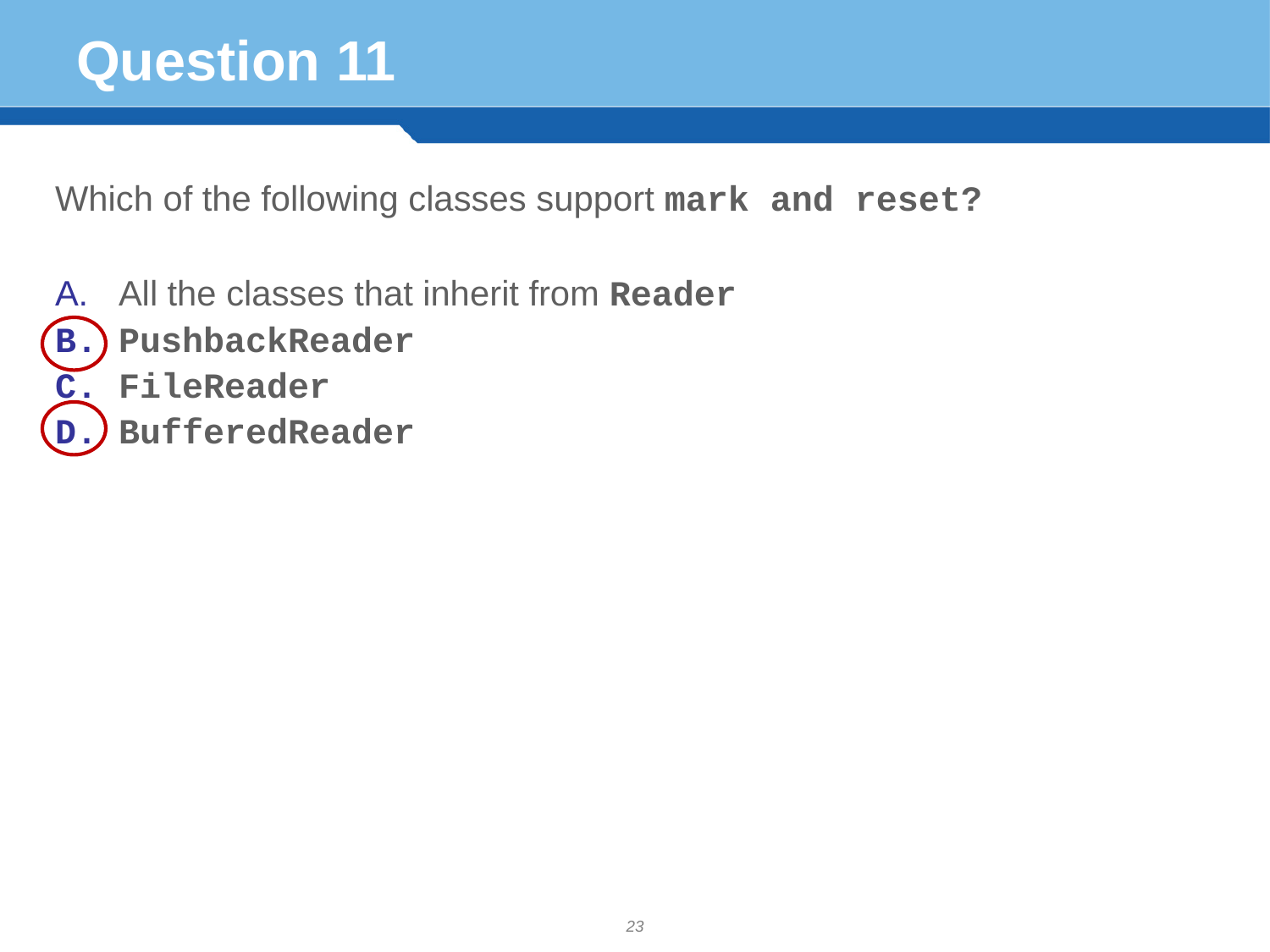

# Question 11
Which of the following classes support mark and reset?

All the classes that inherit from Reader
PushbackReader
FileReader
BufferedReader

23